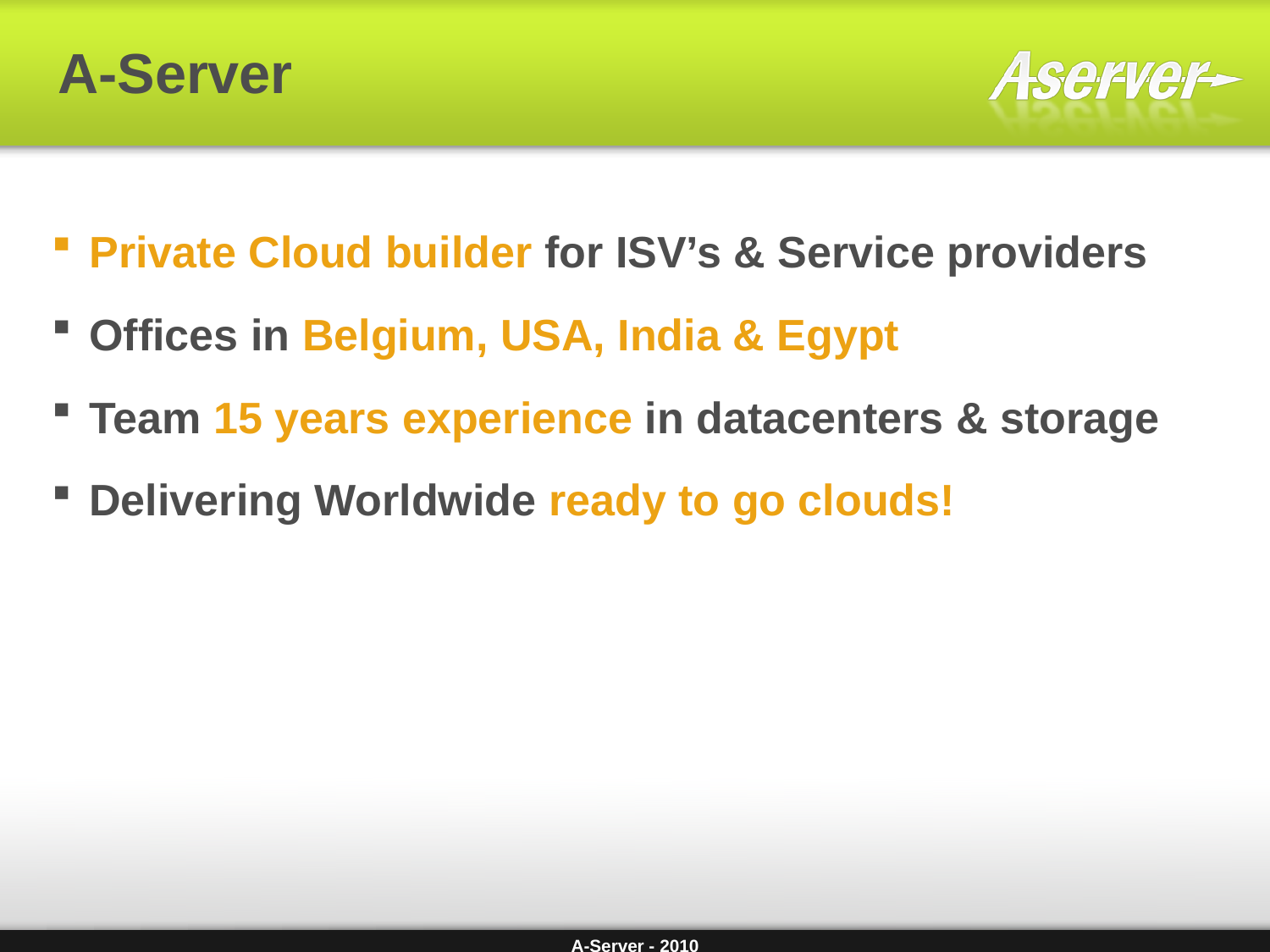

# A-Server
Private Cloud builder for ISV’s & Service providers
Offices in Belgium, USA, India & Egypt
Team 15 years experience in datacenters & storage
Delivering Worldwide ready to go clouds!

A-Server - 2010